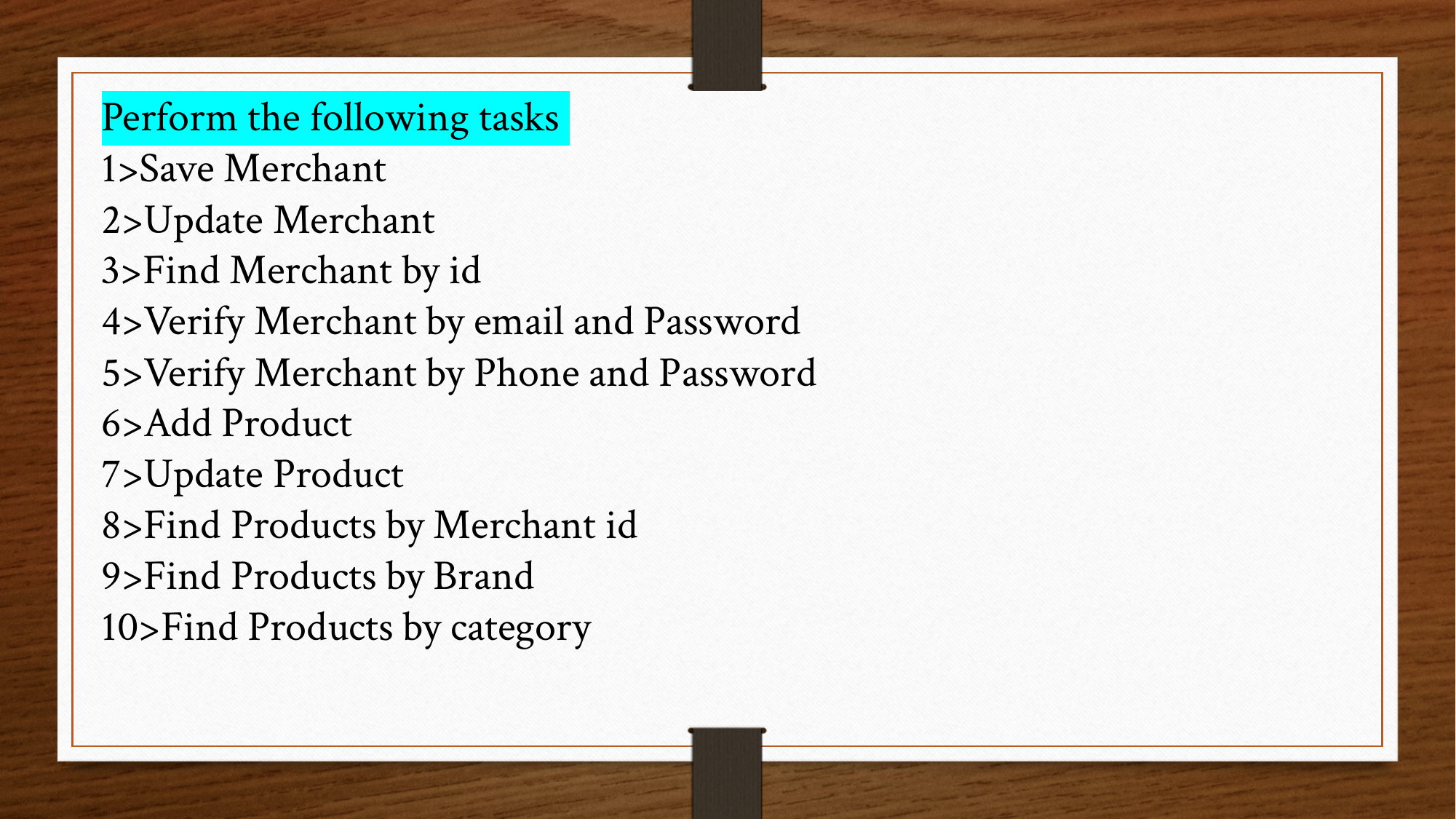

Perform the following tasks
1>Save Merchant
2>Update Merchant
3>Find Merchant by id
4>Verify Merchant by email and Password
5>Verify Merchant by Phone and Password
6>Add Product
7>Update Product
8>Find Products by Merchant id
9>Find Products by Brand
10>Find Products by category